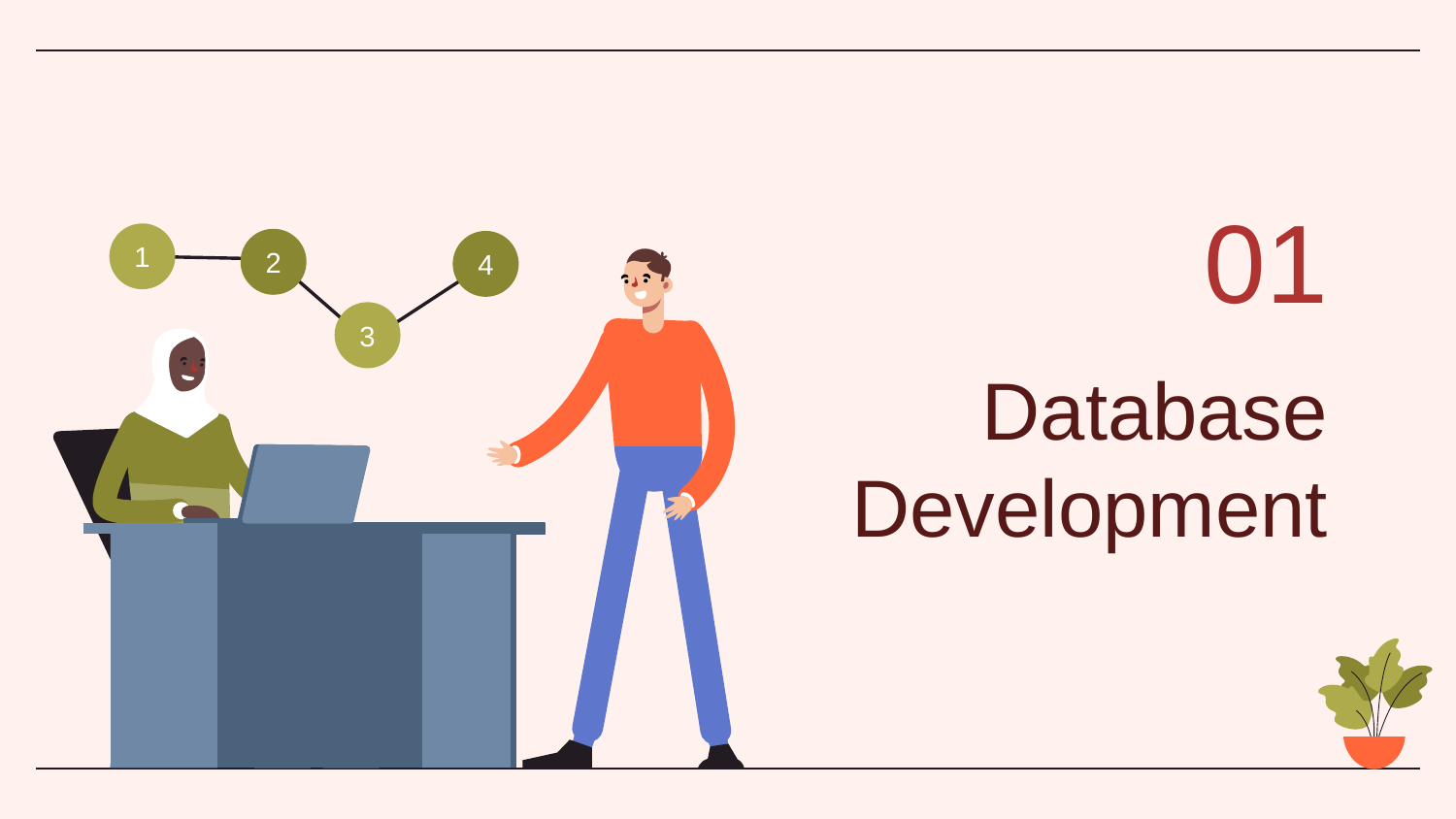

01
1
2
4

3

Database development involves creating databases for small applications using microcomputer database management packages. For large corporate databases, a top-down data planning effort is essential. This includes building enterprise and entity relationship models, subject area databases, and logical data models that support the organization's fundamental business processes.
# Database Development